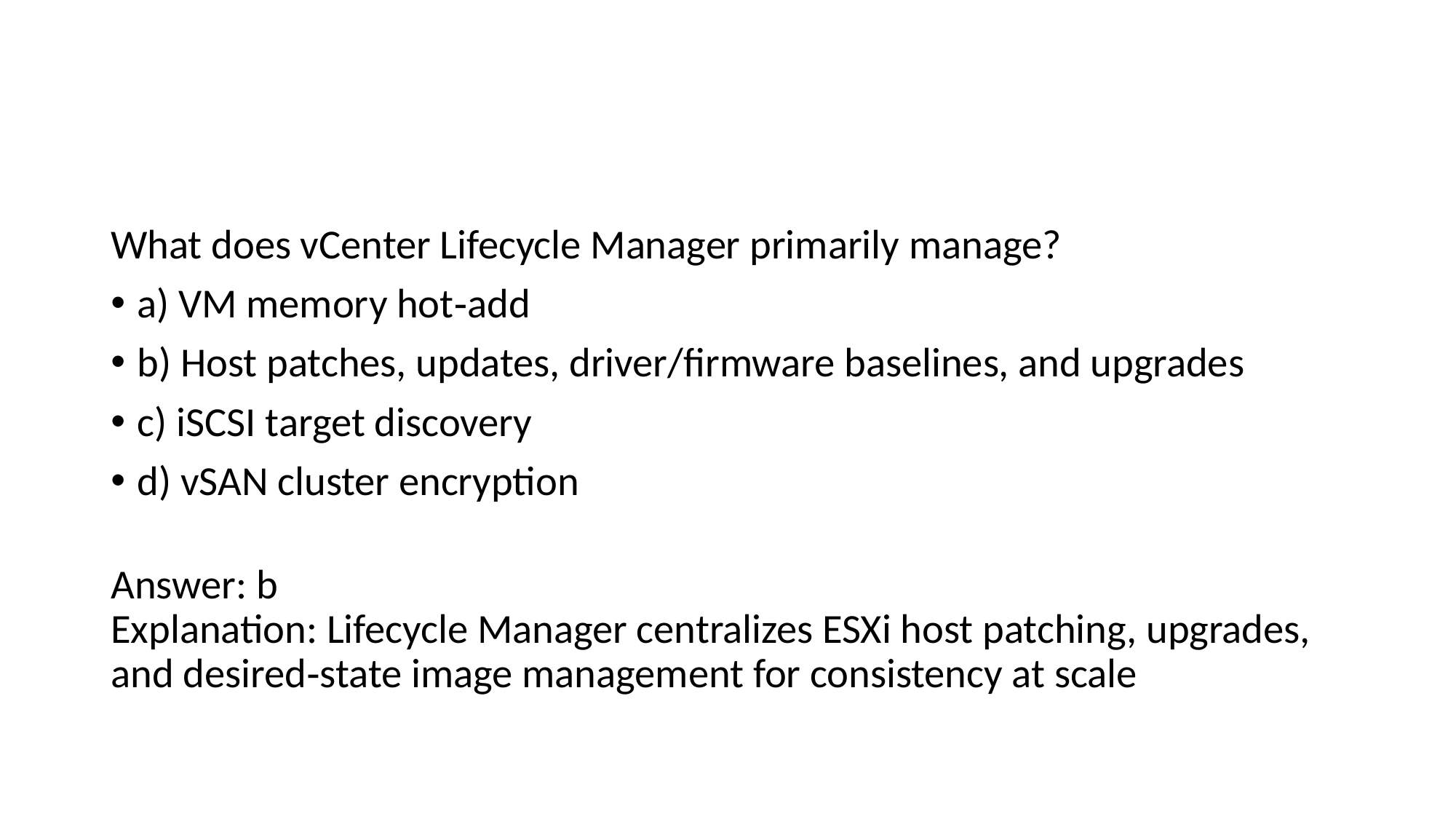

#
What does vCenter Lifecycle Manager primarily manage?
a) VM memory hot‑add
b) Host patches, updates, driver/firmware baselines, and upgrades
c) iSCSI target discovery
d) vSAN cluster encryption
Answer: b
Explanation: Lifecycle Manager centralizes ESXi host patching, upgrades, and desired‑state image management for consistency at scale